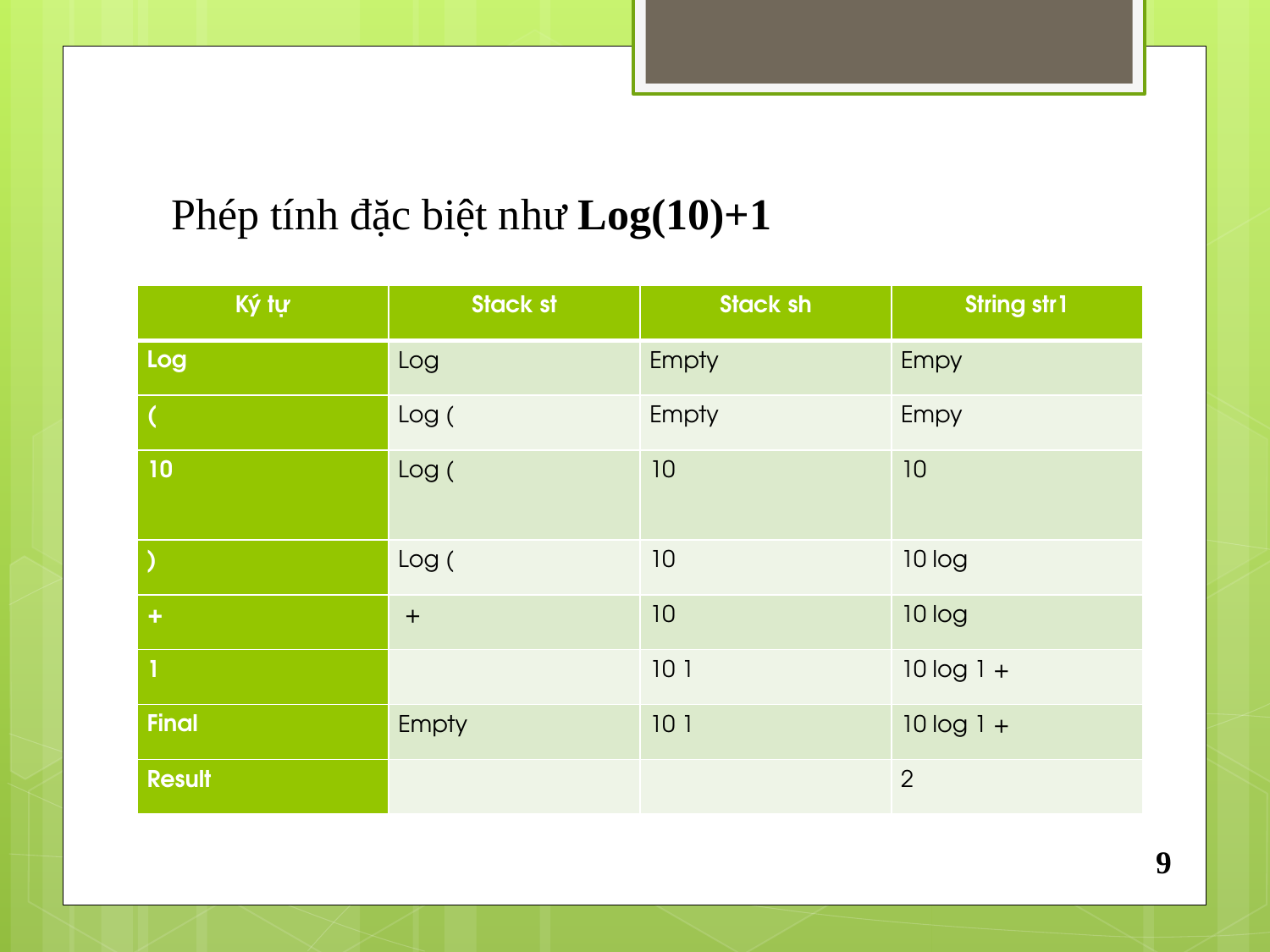

Phép tính đặc biệt như Log(10)+1
| Ký tự | Stack st | Stack sh | String str1 |
| --- | --- | --- | --- |
| Log | Log | Empty | Empy |
| ( | Log ( | Empty | Empy |
| 10 | Log ( | 10 | 10 |
| ) | Log ( | 10 | 10 log |
| + | + | 10 | 10 log |
| 1 |  | 10 1 | 10 log 1 + |
| Final | Empty | 10 1 | 10 log 1 + |
| Result |  |  | 2 |
9